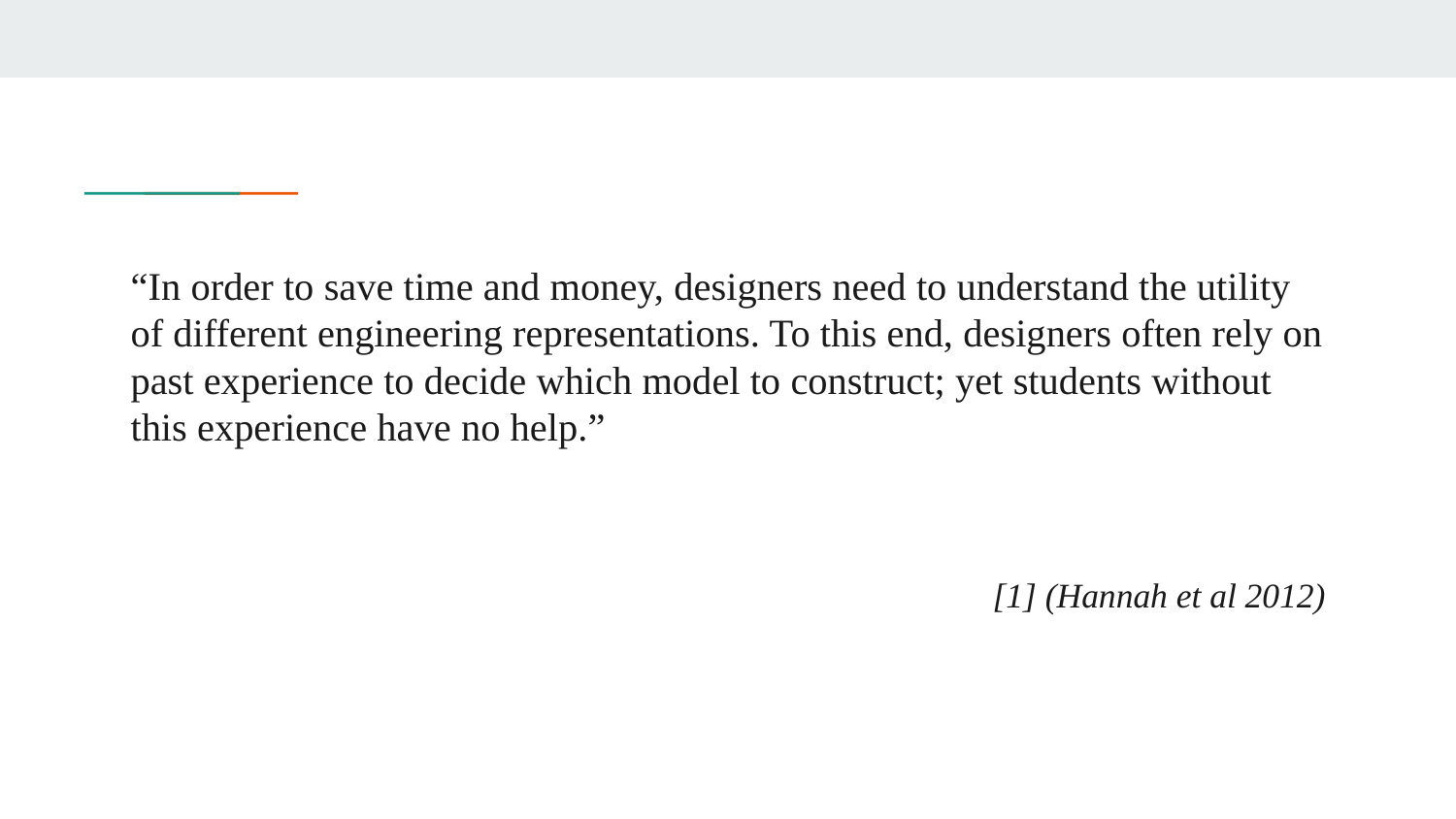

# “In order to save time and money, designers need to understand the utility of different engineering representations. To this end, designers often rely on past experience to decide which model to construct; yet students without this experience have no help.”
[1] (Hannah et al 2012)